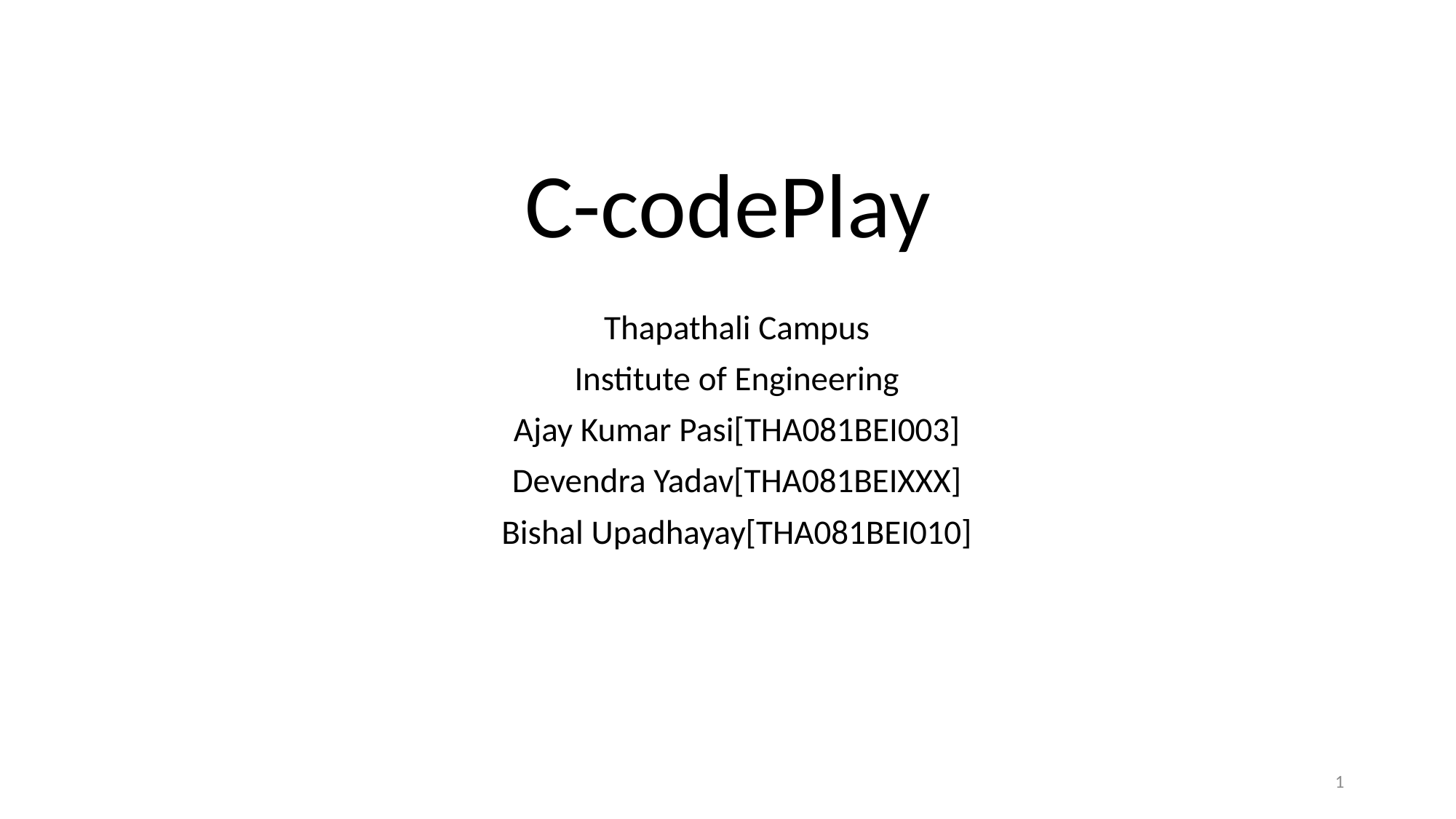

# C-codePlay
Thapathali Campus
Institute of Engineering
Ajay Kumar Pasi[THA081BEI003]
Devendra Yadav[THA081BEIXXX]
Bishal Upadhayay[THA081BEI010]
1